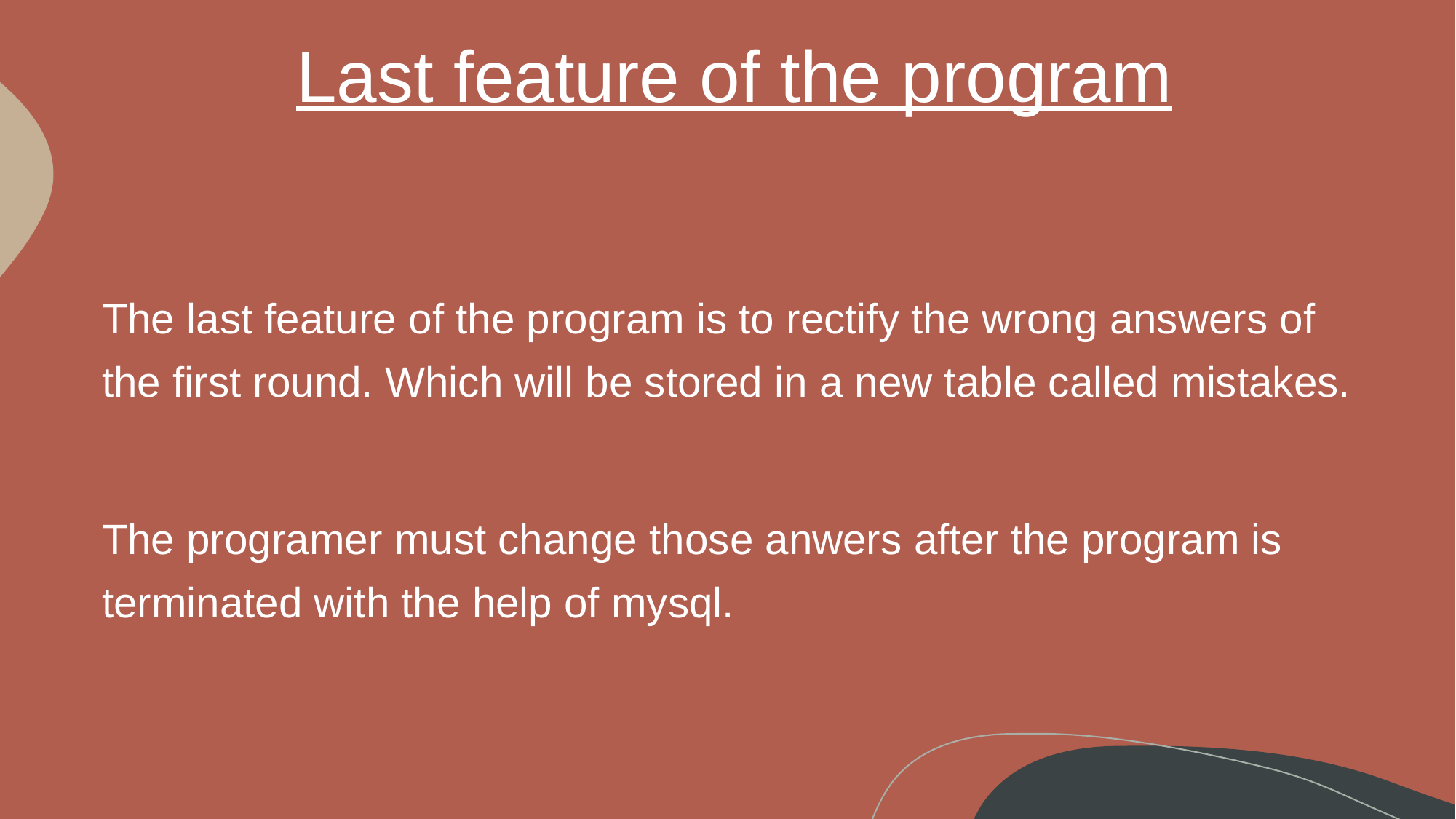

# Last feature of the program
The last feature of the program is to rectify the wrong answers of the first round. Which will be stored in a new table called mistakes.

The programer must change those anwers after the program is terminated with the help of mysql.